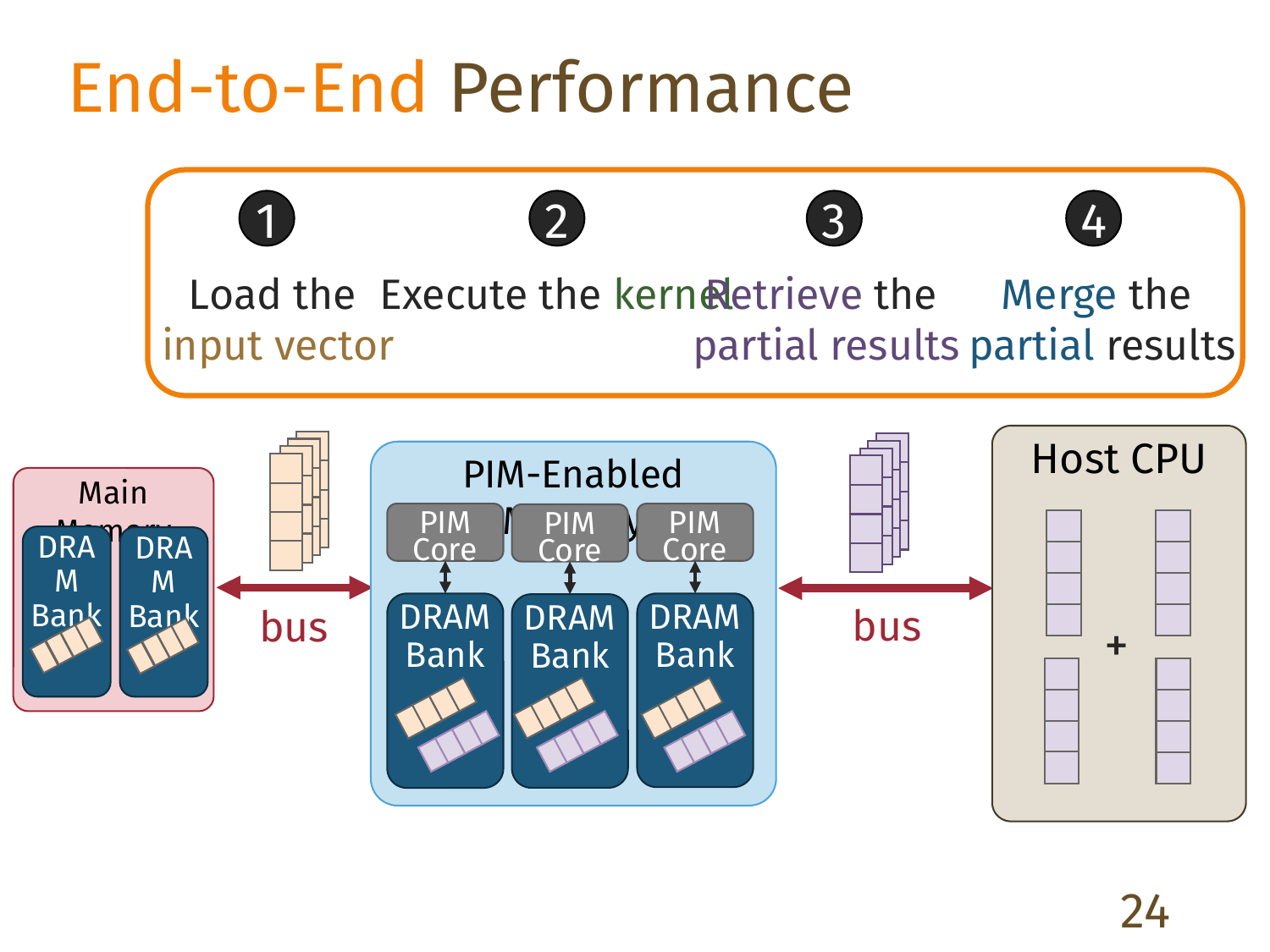

End-to-End Performance

1
2
3
4
Load the
input vector
Execute the kernel
Retrieve the
partial results
Merge the
partial results
Host CPU

+

PIM-Enabled Memory
PIM Core
DRAM Bank
PIM Core
DRAM Bank
PIM Core
DRAM Bank

Main Memory
DRAM Bank
DRAM Bank

bus
bus
24